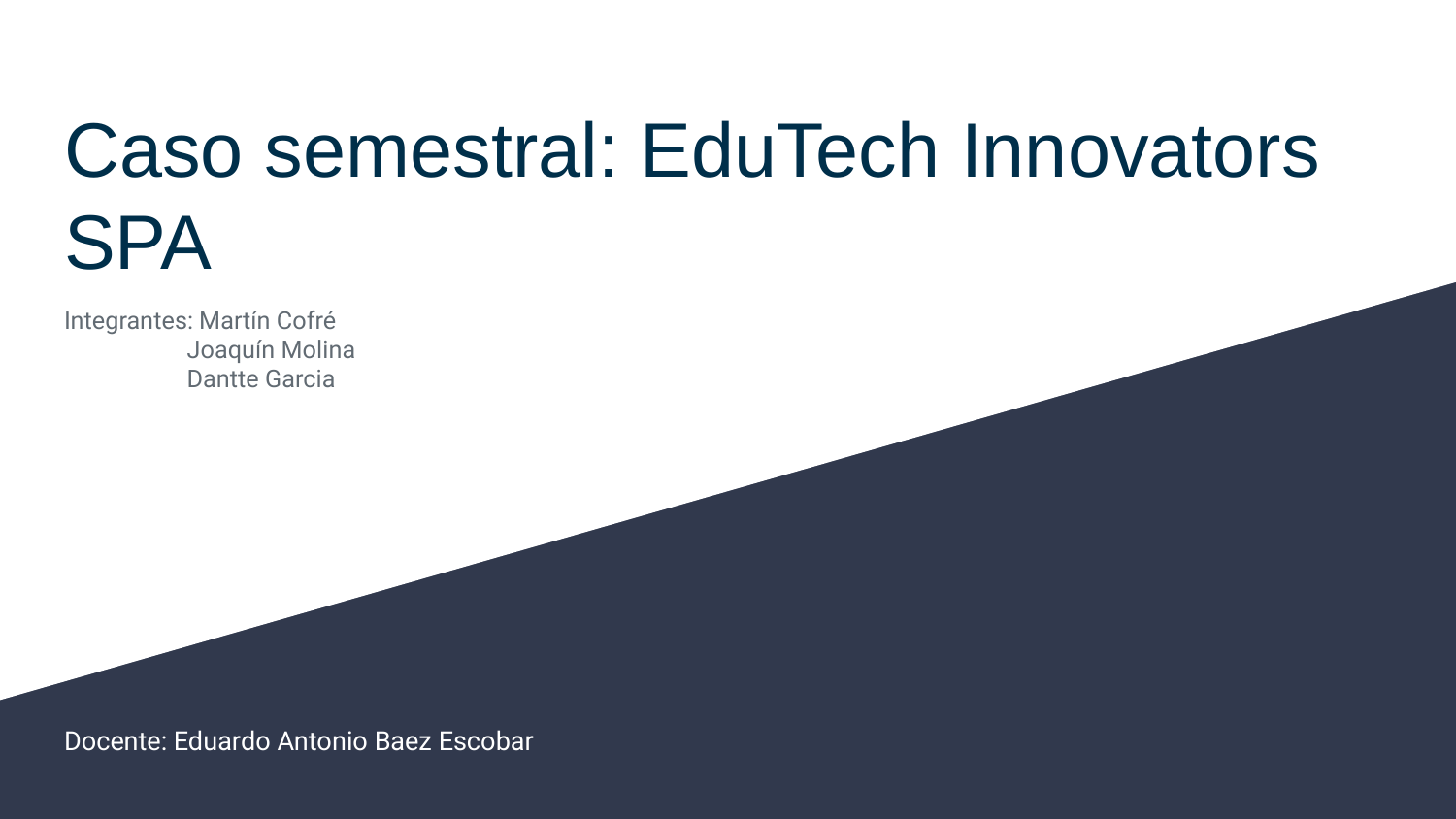

# Caso semestral: EduTech Innovators SPA
Integrantes: Martín Cofré
		  Joaquín Molina
		  Dantte Garcia
Docente: Eduardo Antonio Baez Escobar